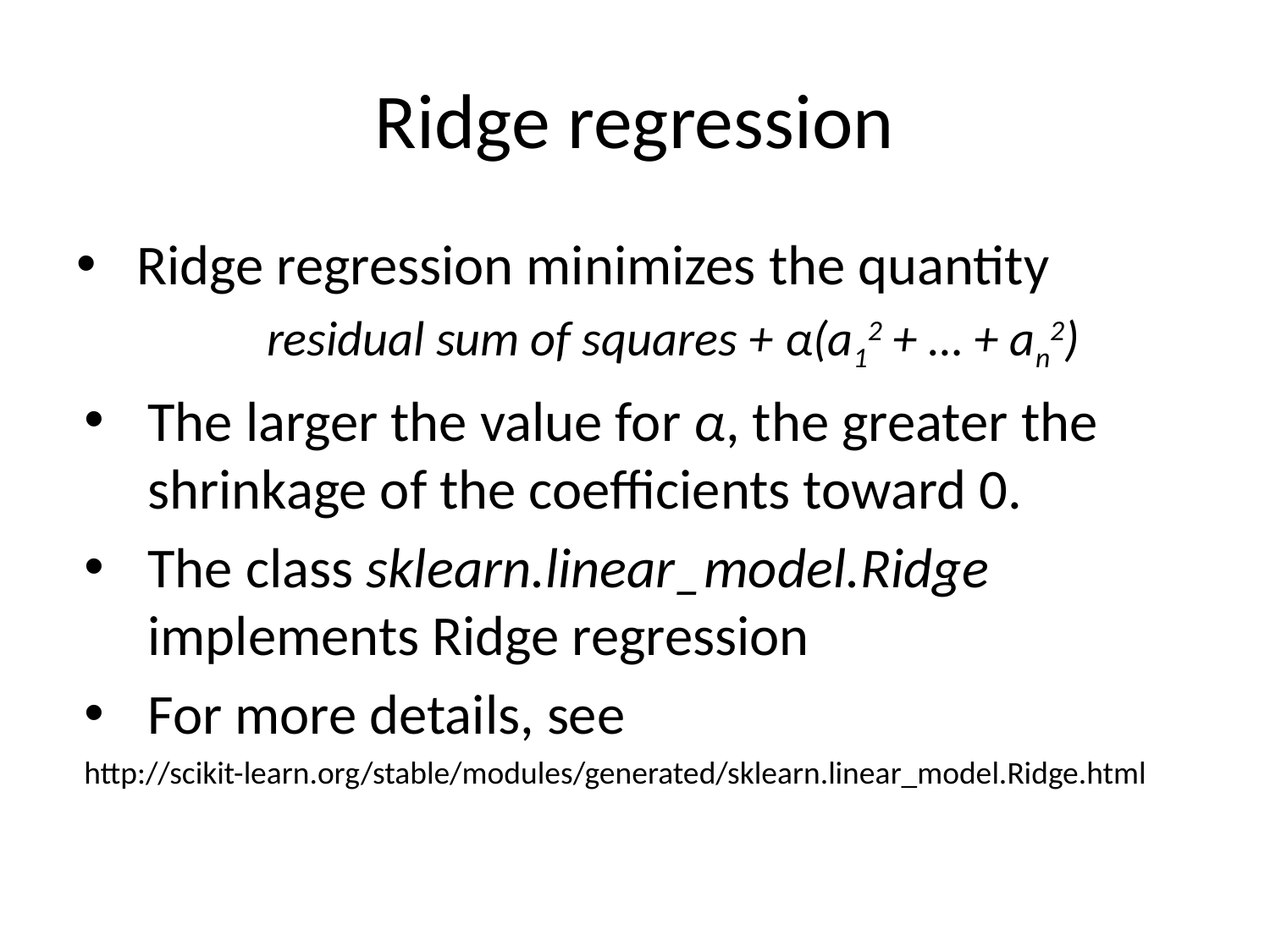

# Ridge regression
 Ridge regression minimizes the quantity
	residual sum of squares + α(a12 + … + an2)
The larger the value for α, the greater the shrinkage of the coefficients toward 0.
The class sklearn.linear_model.Ridge implements Ridge regression
For more details, see
http://scikit-learn.org/stable/modules/generated/sklearn.linear_model.Ridge.html